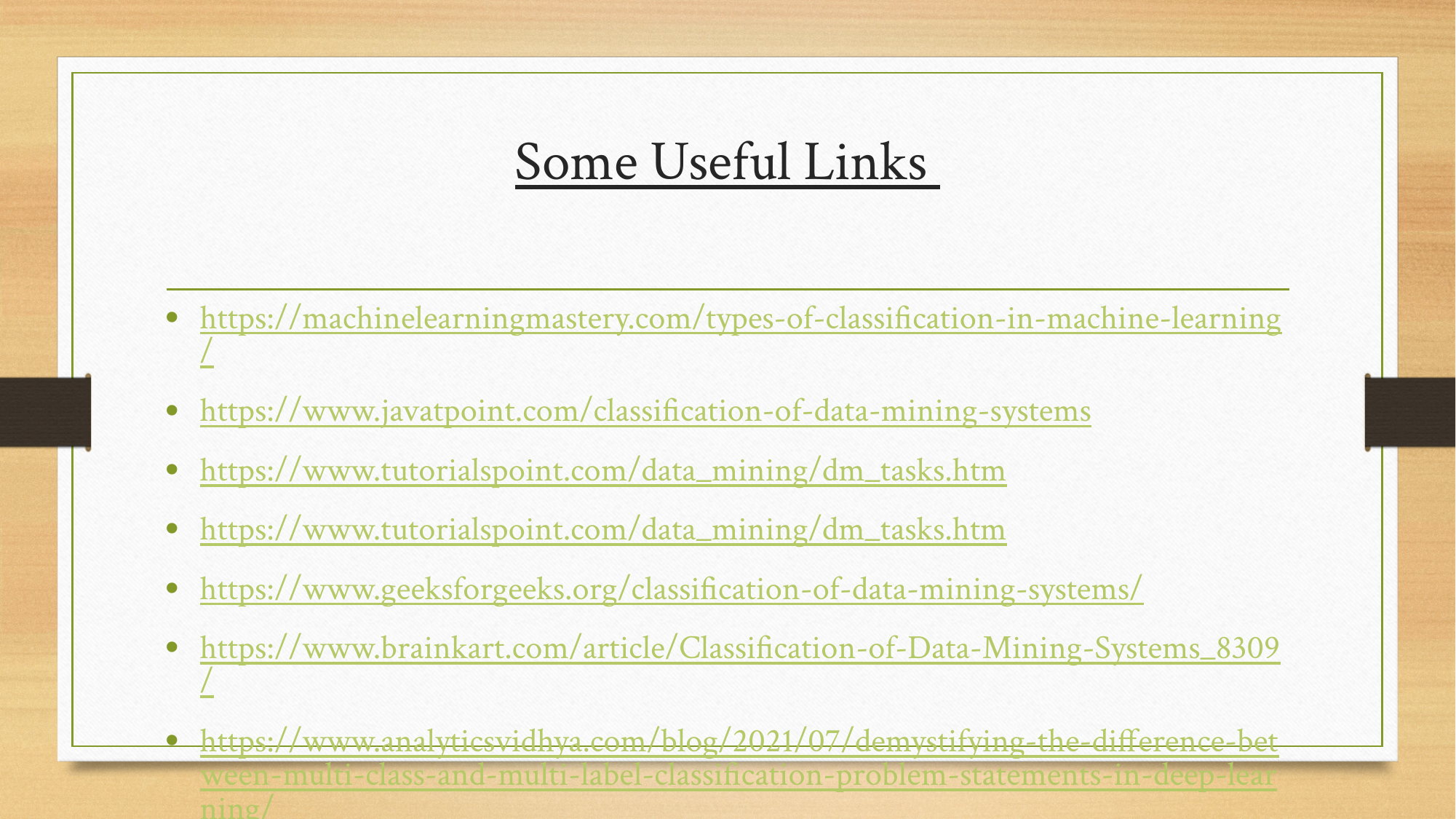

# Some Useful Links
https://machinelearningmastery.com/types-of-classification-in-machine-learning/
https://www.javatpoint.com/classification-of-data-mining-systems
https://www.tutorialspoint.com/data_mining/dm_tasks.htm
https://www.tutorialspoint.com/data_mining/dm_tasks.htm
https://www.geeksforgeeks.org/classification-of-data-mining-systems/
https://www.brainkart.com/article/Classification-of-Data-Mining-Systems_8309/
https://www.analyticsvidhya.com/blog/2021/07/demystifying-the-difference-between-multi-class-and-multi-label-classification-problem-statements-in-deep-learning/